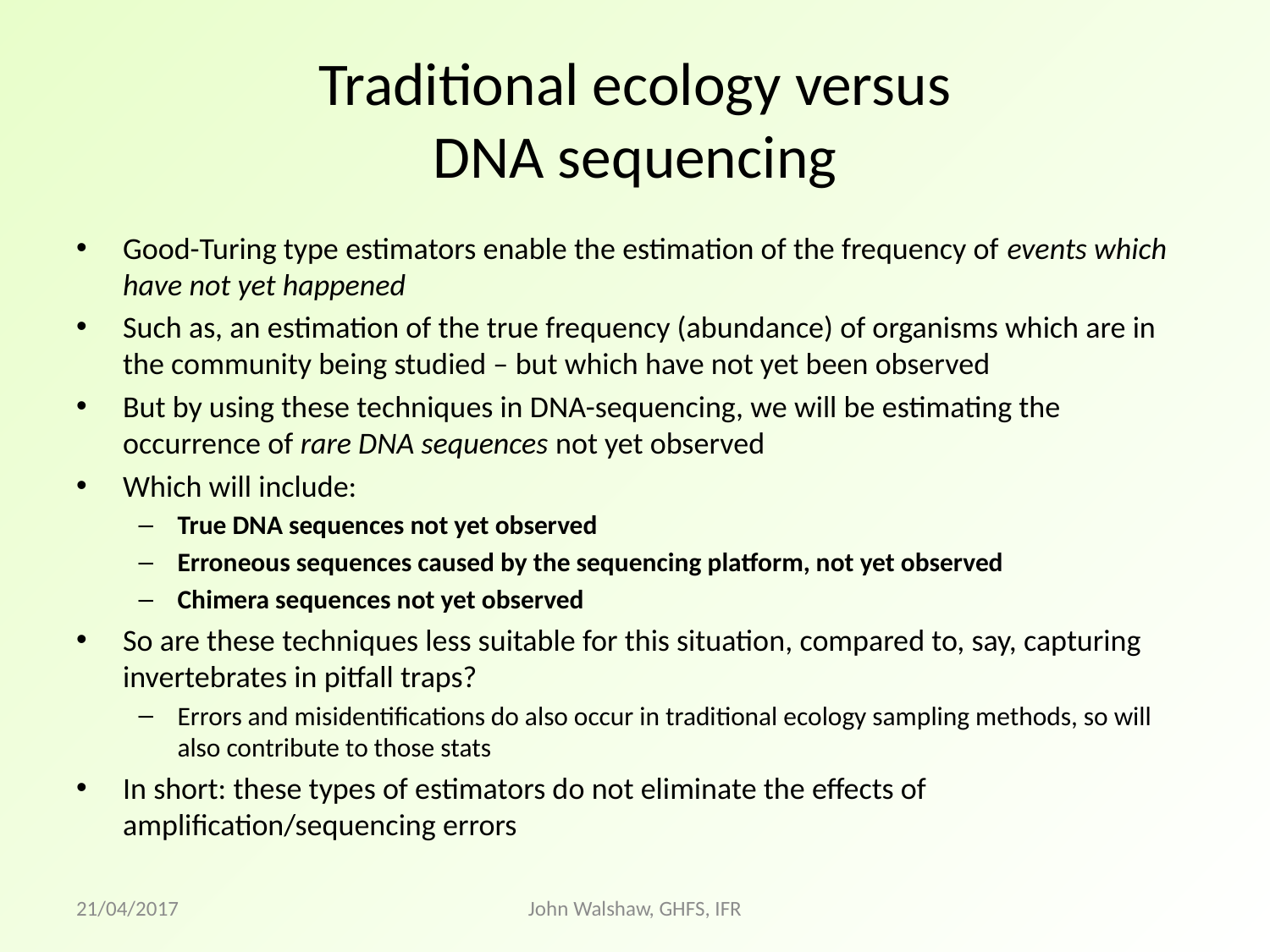

# Traditional ecology versus DNA sequencing
Good-Turing type estimators enable the estimation of the frequency of events which have not yet happened
Such as, an estimation of the true frequency (abundance) of organisms which are in the community being studied – but which have not yet been observed
But by using these techniques in DNA-sequencing, we will be estimating the occurrence of rare DNA sequences not yet observed
Which will include:
True DNA sequences not yet observed
Erroneous sequences caused by the sequencing platform, not yet observed
Chimera sequences not yet observed
So are these techniques less suitable for this situation, compared to, say, capturing invertebrates in pitfall traps?
Errors and misidentifications do also occur in traditional ecology sampling methods, so will also contribute to those stats
In short: these types of estimators do not eliminate the effects of amplification/sequencing errors
21/04/2017
John Walshaw, GHFS, IFR